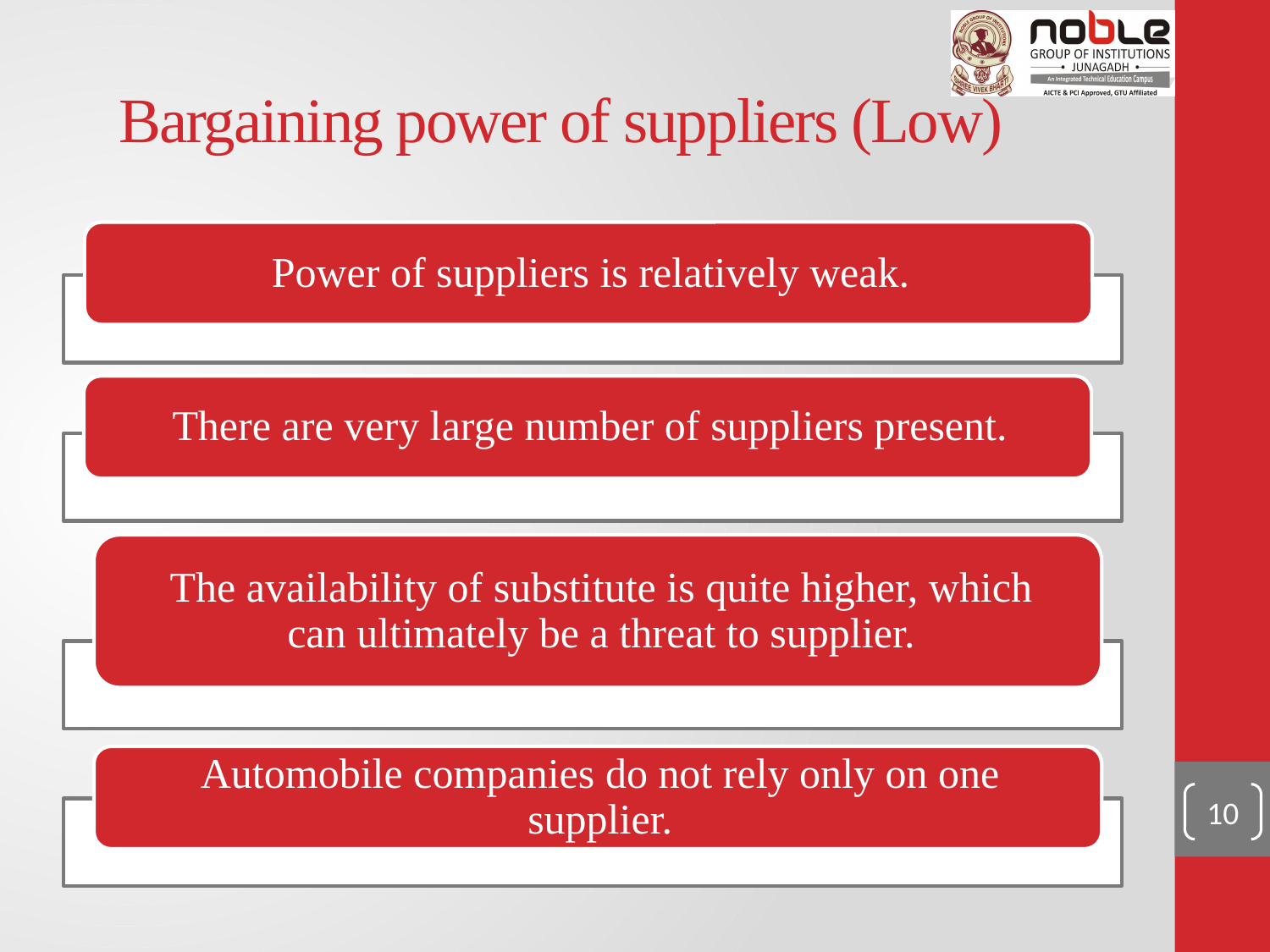

# Bargaining power of suppliers (Low)
Power of suppliers is relatively weak.
There are very large number of suppliers present.
The availability of substitute is quite higher, which can ultimately be a threat to supplier.
Automobile companies do not rely only on one supplier.
10